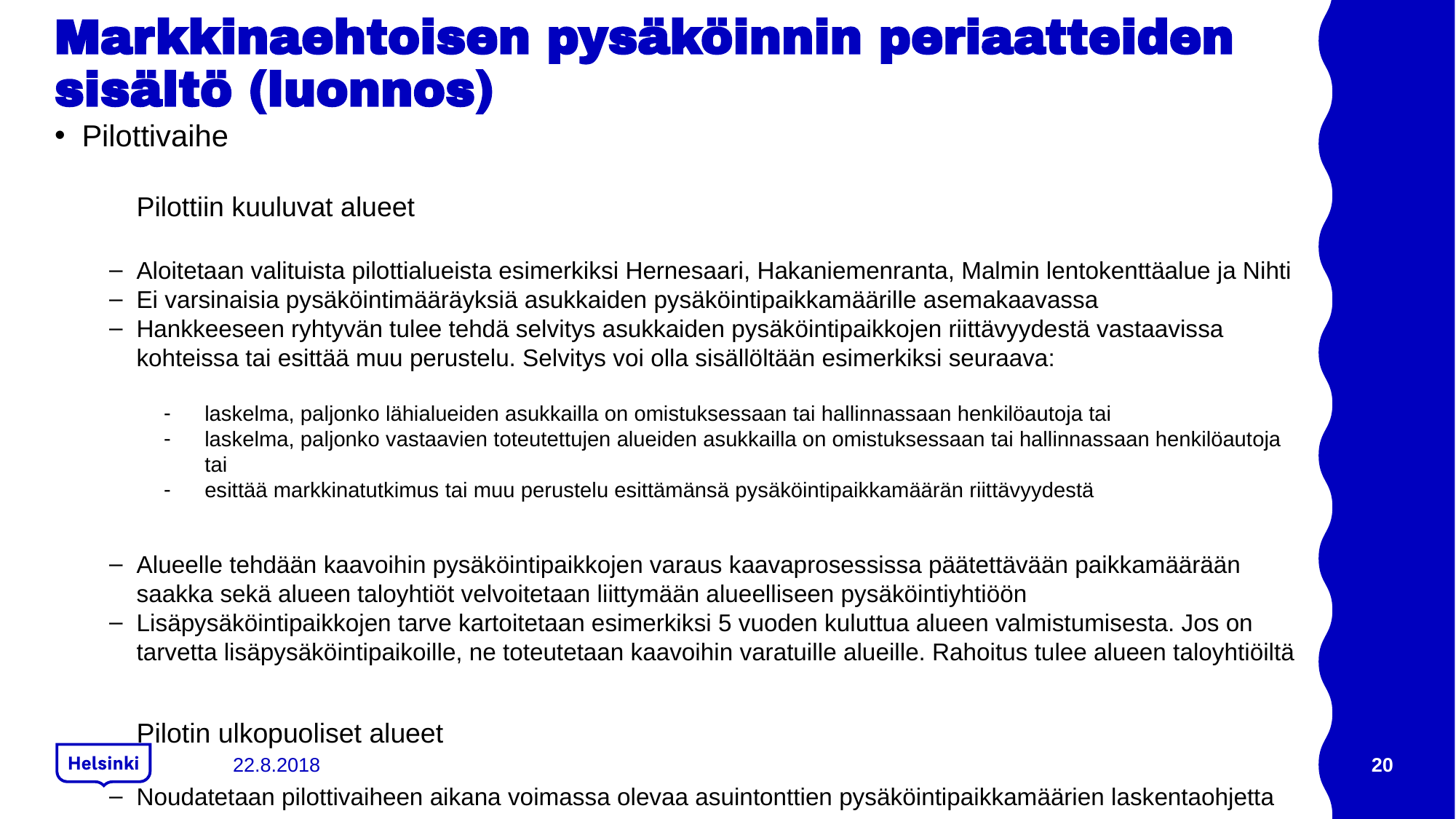

# Markkinaehtoisen pysäköinnin periaatteiden sisältö (luonnos)
Pilottivaihe

	Pilottiin kuuluvat alueet

Aloitetaan valituista pilottialueista esimerkiksi Hernesaari, Hakaniemenranta, Malmin lentokenttäalue ja Nihti
Ei varsinaisia pysäköintimääräyksiä asukkaiden pysäköintipaikkamäärille asemakaavassa
Hankkeeseen ryhtyvän tulee tehdä selvitys asukkaiden pysäköintipaikkojen riittävyydestä vastaavissa kohteissa tai esittää muu perustelu. Selvitys voi olla sisällöltään esimerkiksi seuraava:

laskelma, paljonko lähialueiden asukkailla on omistuksessaan tai hallinnassaan henkilöautoja tai
laskelma, paljonko vastaavien toteutettujen alueiden asukkailla on omistuksessaan tai hallinnassaan henkilöautoja tai
esittää markkinatutkimus tai muu perustelu esittämänsä pysäköintipaikkamäärän riittävyydestä

Alueelle tehdään kaavoihin pysäköintipaikkojen varaus kaavaprosessissa päätettävään paikkamäärään saakka sekä alueen taloyhtiöt velvoitetaan liittymään alueelliseen pysäköintiyhtiöön
Lisäpysäköintipaikkojen tarve kartoitetaan esimerkiksi 5 vuoden kuluttua alueen valmistumisesta. Jos on tarvetta lisäpysäköintipaikoille, ne toteutetaan kaavoihin varatuille alueille. Rahoitus tulee alueen taloyhtiöiltä

	Pilotin ulkopuoliset alueet

Noudatetaan pilottivaiheen aikana voimassa olevaa asuintonttien pysäköintipaikkamäärien laskentaohjetta

22.8.2018

20